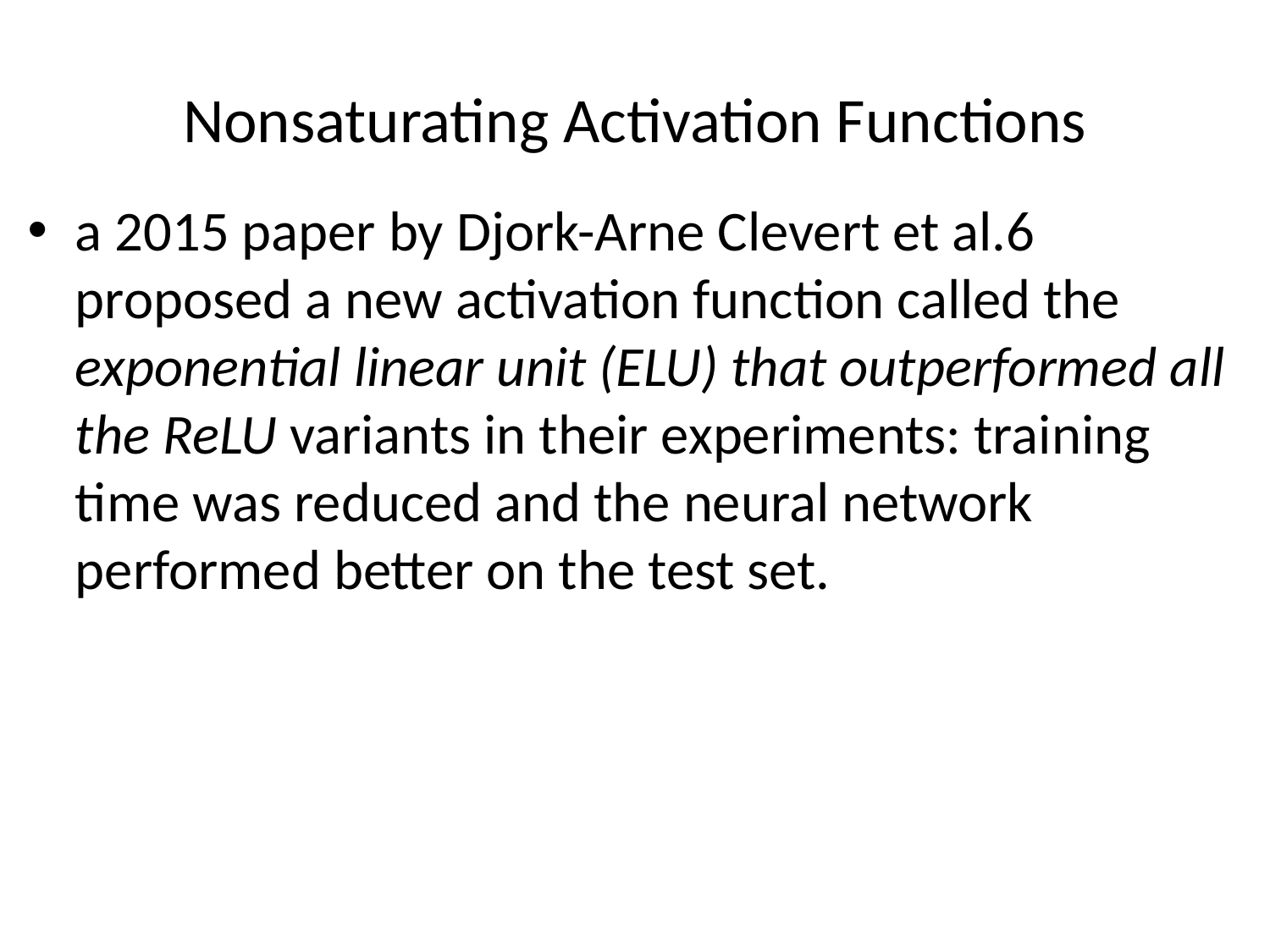

# Nonsaturating Activation Functions
a 2015 paper by Djork-Arne Clevert et al.6 proposed a new activation function called the exponential linear unit (ELU) that outperformed all the ReLU variants in their experiments: training time was reduced and the neural network performed better on the test set.